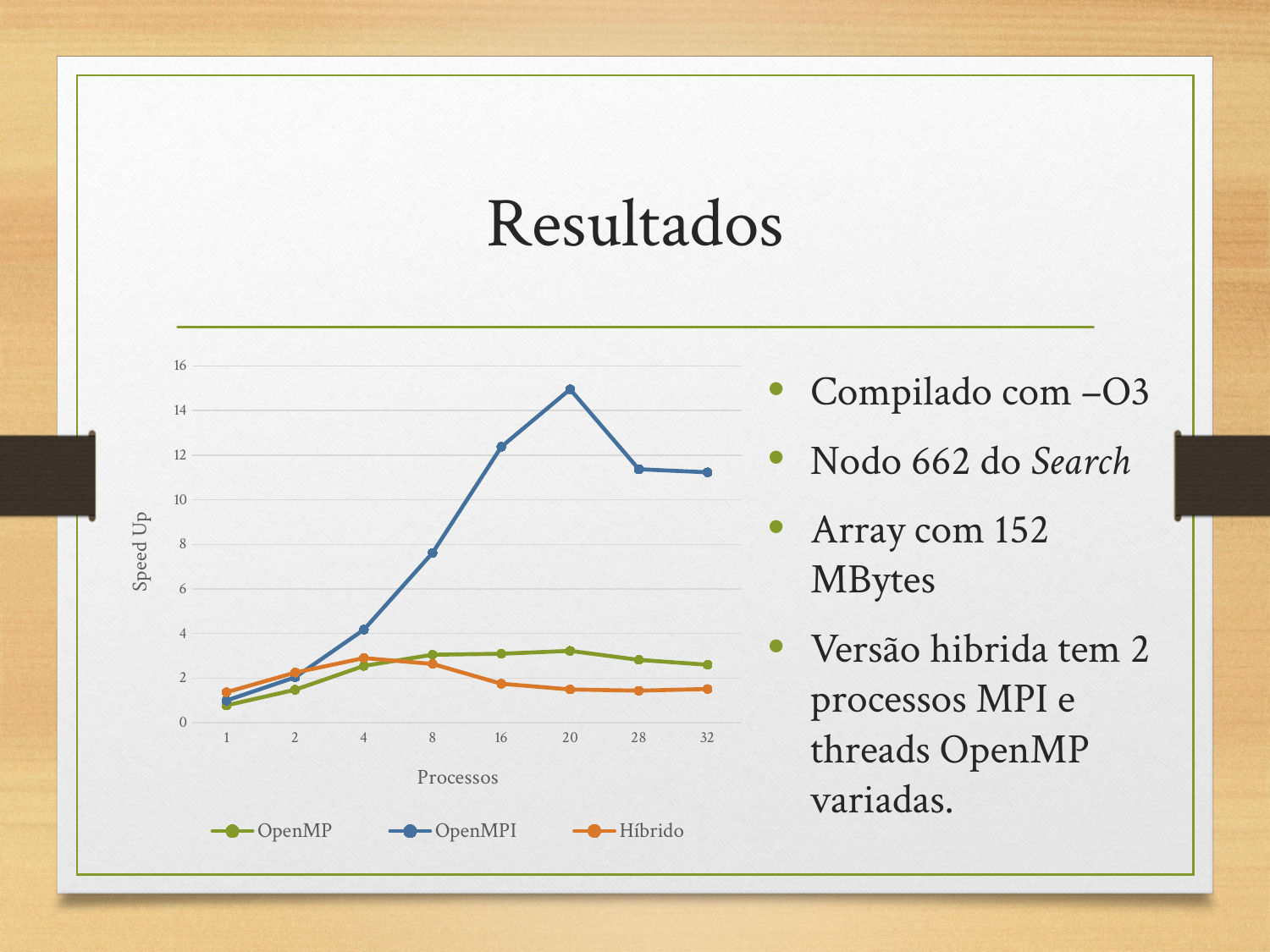

# Resultados

### Chart

| Category | OpenMP | OpenMPI | Híbrido |
|---|---|---|---|
| 1 | 0.7784284071592841 | 0.995529636802971 | 1.3677832493833575 |
| 2 | 1.4802660995422237 | 2.0382218064746622 | 2.2482007409112033 |
| 4 | 2.549303761792644 | 4.1751357511563985 | 2.900584296001909 |
| 8 | 3.049847939351215 | 7.620662581191177 | 2.637004601912921 |
| 16 | 3.0929318491496014 | 12.374019007251896 | 1.7495382497735141 |
| 20 | 3.222669236640234 | 14.952104673495517 | 1.4923308396789565 |
| 28 | 2.8189246938702386 | 11.369982428516009 | 1.4364702049571432 |
| 32 | 2.6011986801988054 | 11.230100563108326 | 1.513054331426408 |
Compilado com –O3
Nodo 662 do Search
Array com 152 MBytes
Versão hibrida tem 2 processos MPI e threads OpenMP variadas.